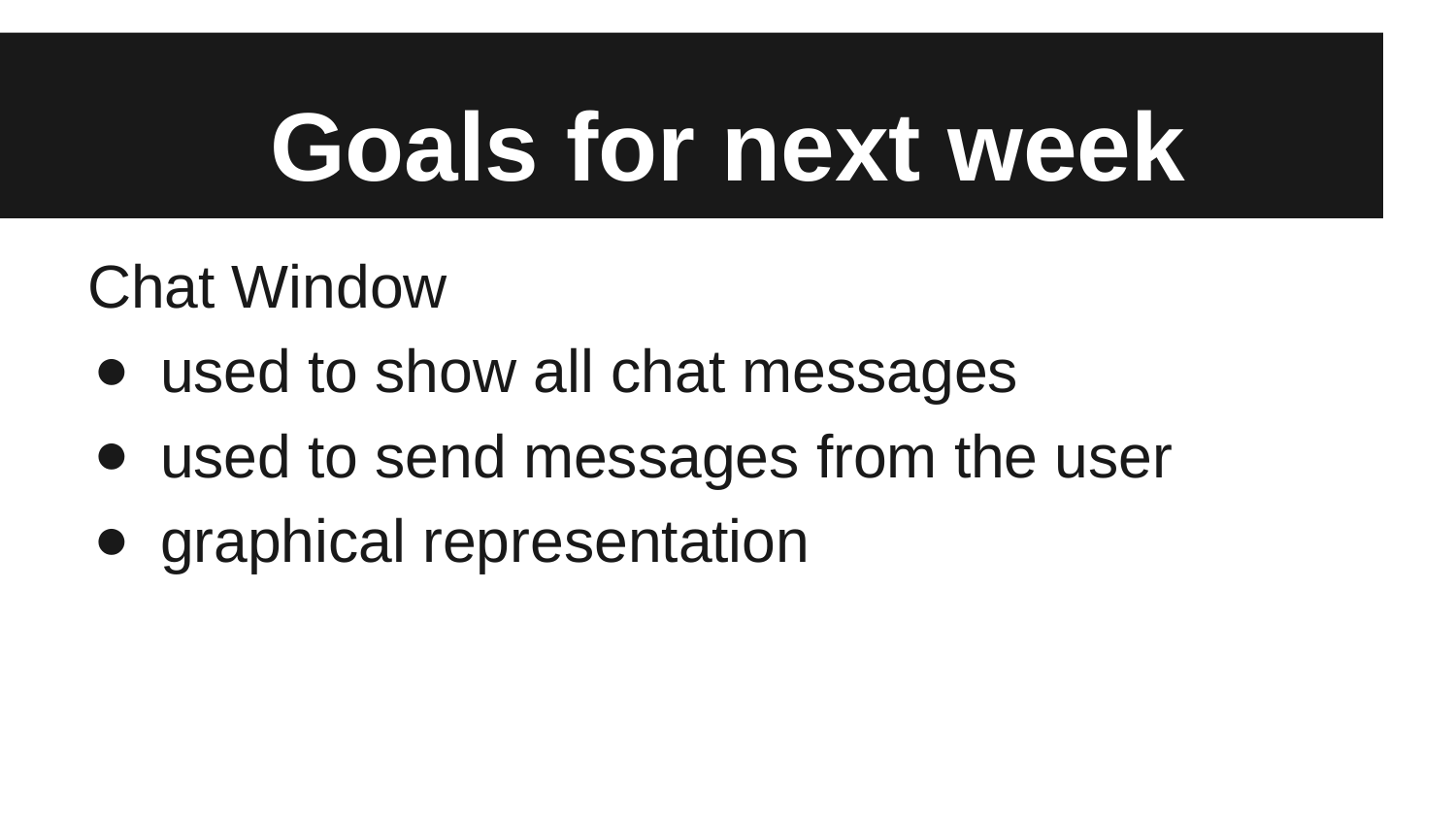

# Goals for next week
Chat Window
used to show all chat messages
used to send messages from the user
graphical representation